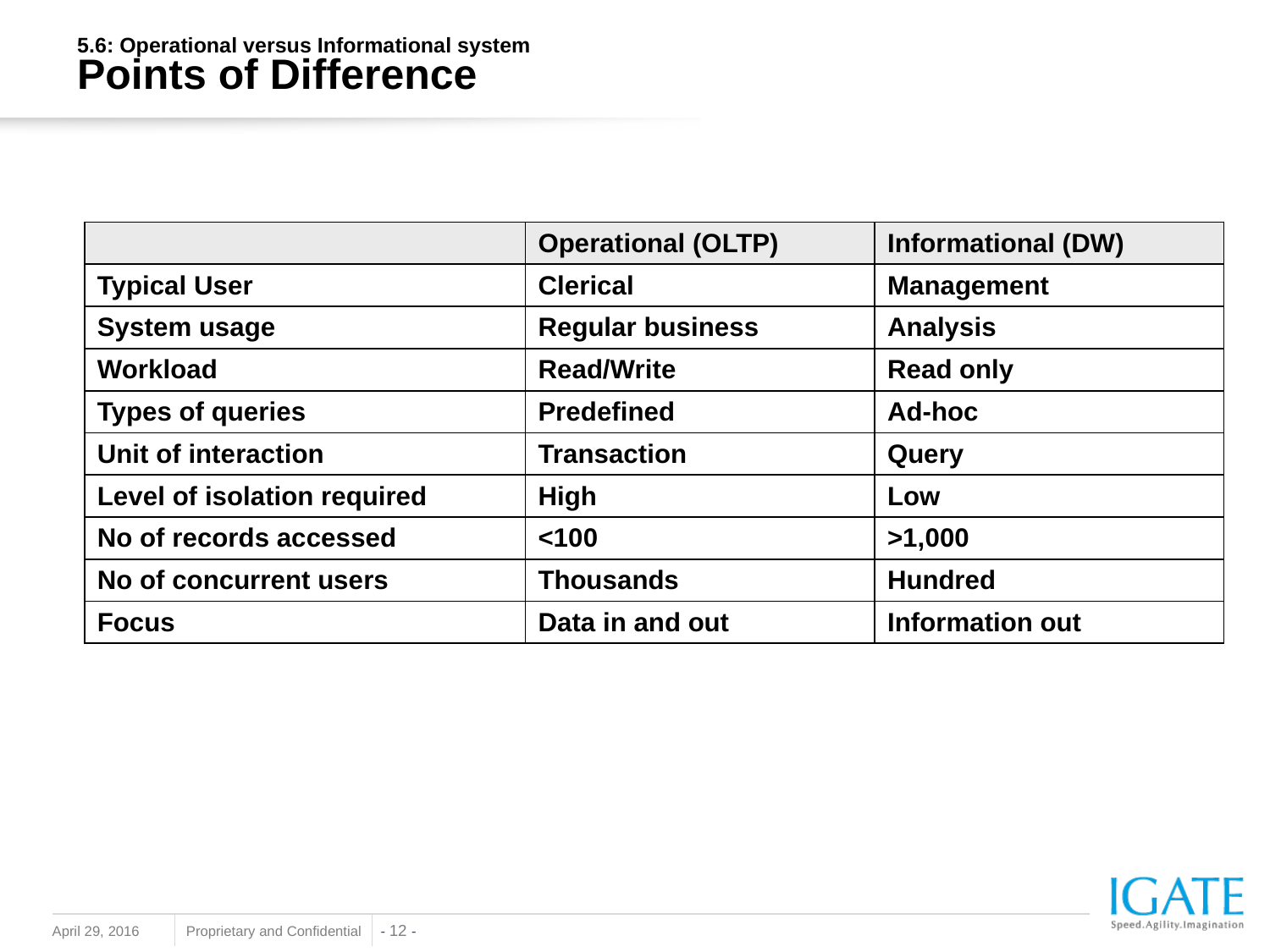

5.6: Operational versus Informational system
Points of Difference
|  | Operational (OLTP) | Informational (DW) |
| --- | --- | --- |
| Typical User | Clerical | Management |
| System usage | Regular business | Analysis |
| Workload | Read/Write | Read only |
| Types of queries | Predefined | Ad-hoc |
| Unit of interaction | Transaction | Query |
| Level of isolation required | High | Low |
| No of records accessed | <100 | >1,000 |
| No of concurrent users | Thousands | Hundred |
| Focus | Data in and out | Information out |